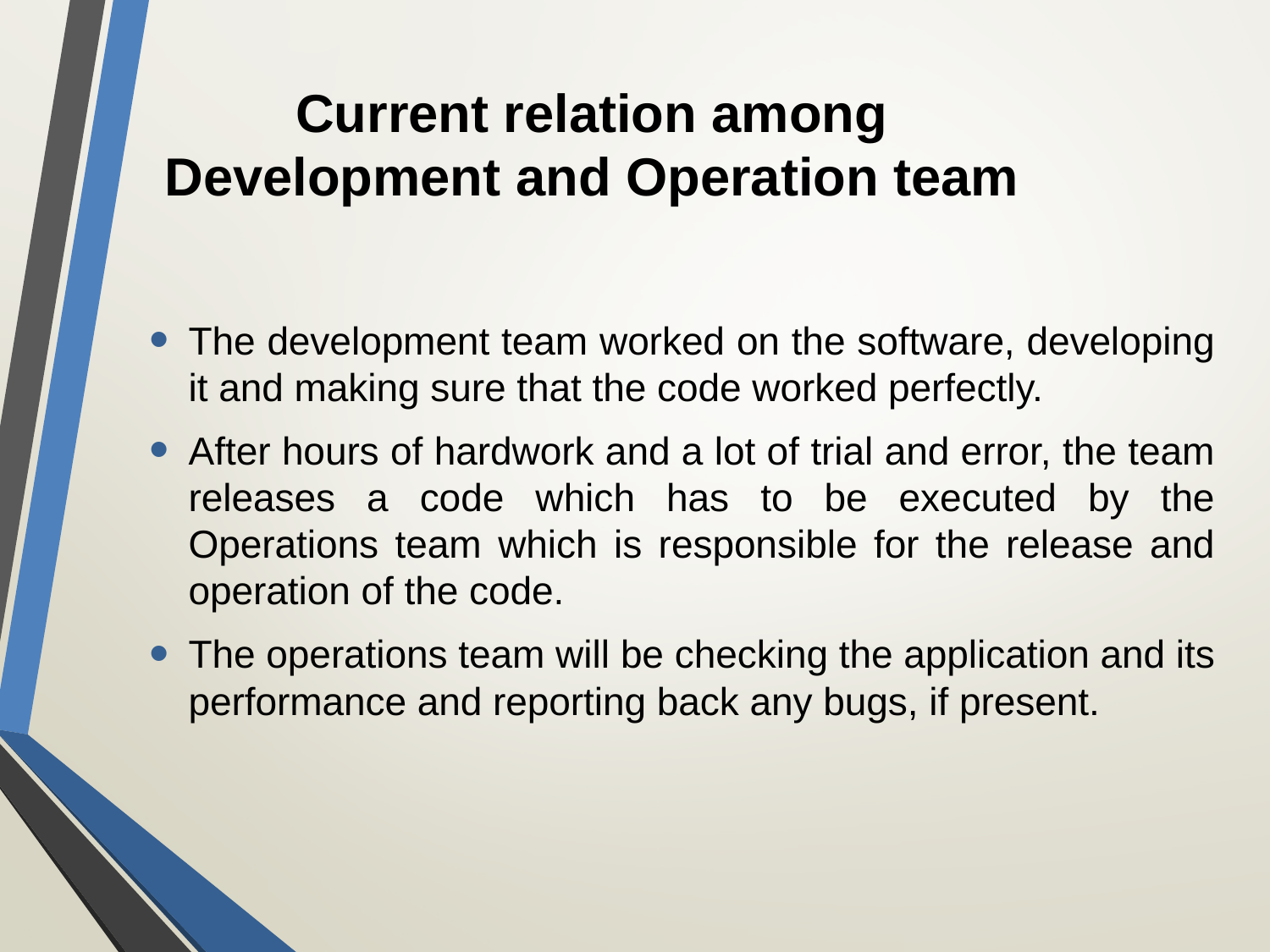

# Current relation among Development and Operation team
The development team worked on the software, developing it and making sure that the code worked perfectly.
After hours of hardwork and a lot of trial and error, the team releases a code which has to be executed by the Operations team which is responsible for the release and operation of the code.
The operations team will be checking the application and its performance and reporting back any bugs, if present.